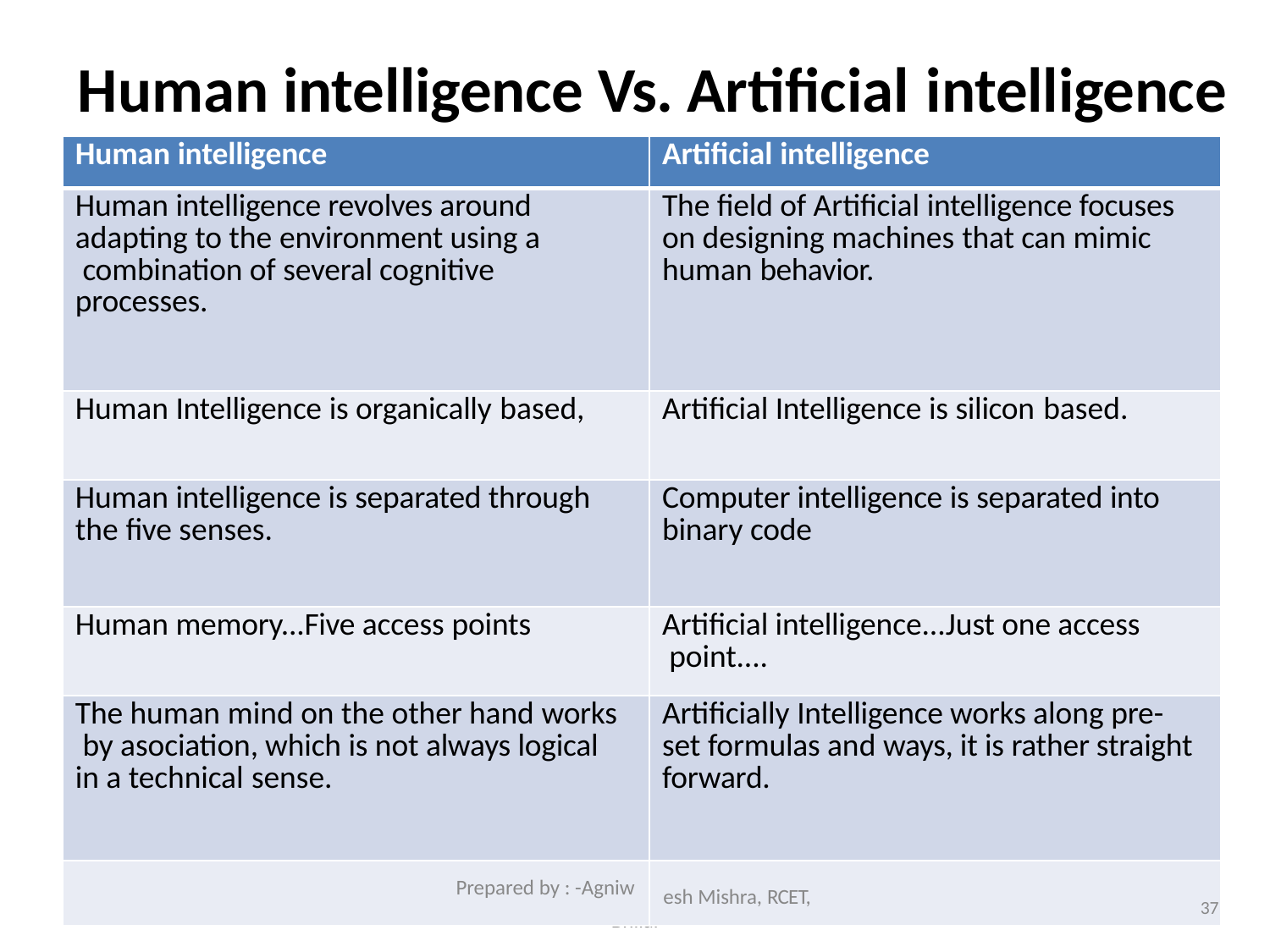

# Human intelligence Vs. Artificial intelligence
| Human intelligence | Artificial intelligence |
| --- | --- |
| Human intelligence revolves around adapting to the environment using a combination of several cognitive processes. | The field of Artificial intelligence focuses on designing machines that can mimic human behavior. |
| Human Intelligence is organically based, | Artificial Intelligence is silicon based. |
| Human intelligence is separated through the five senses. | Computer intelligence is separated into binary code |
| Human memory...Five access points | Artificial intelligence...Just one access point.... |
| The human mind on the other hand works by asociation, which is not always logical in a technical sense. | Artificially Intelligence works along pre- set formulas and ways, it is rather straight forward. |
| Prepared by : -Agniw | esh Mishra, RCET, 37 |
Bhilai